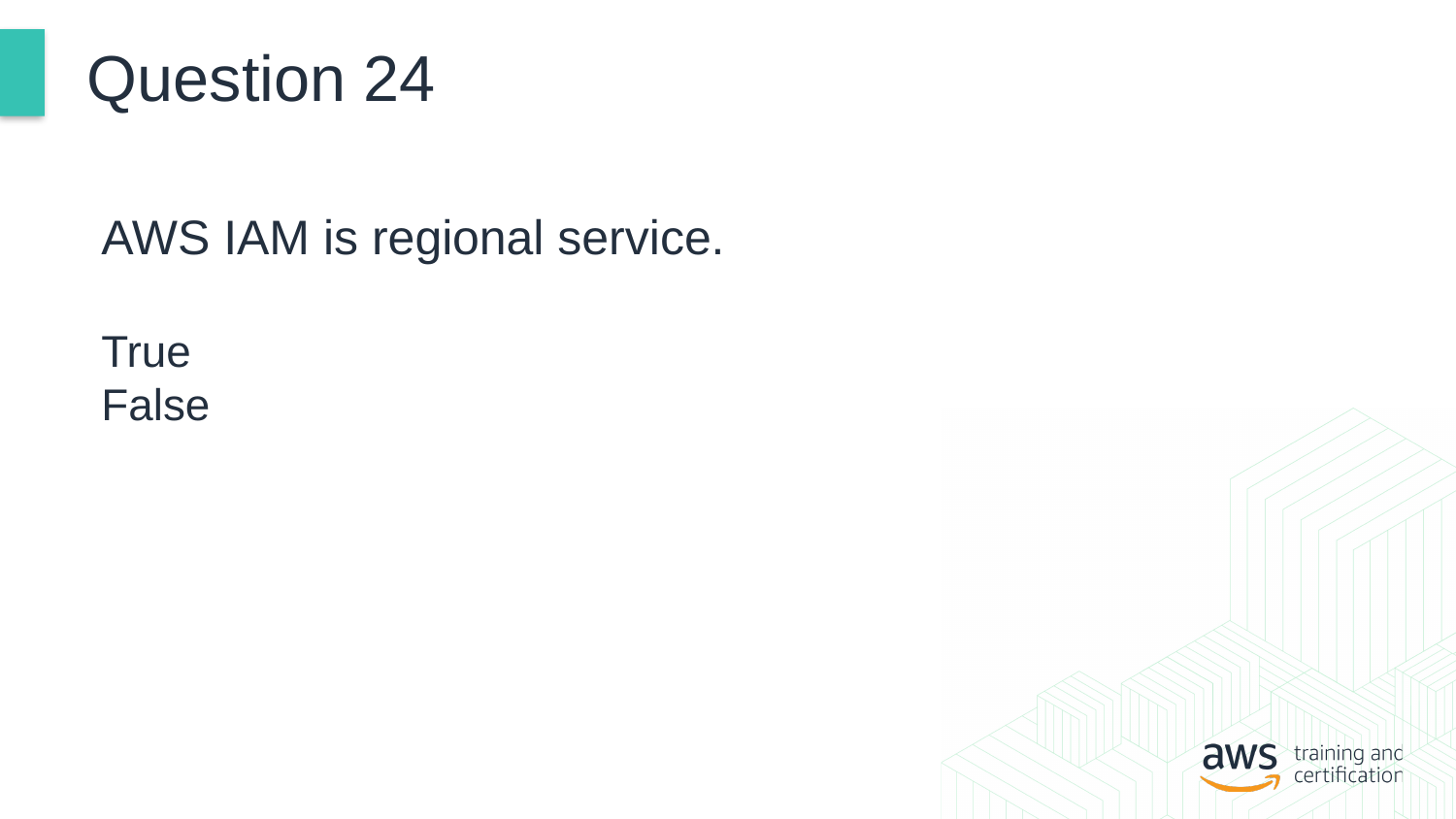

# Question 24
AWS IAM is regional service.

True
False